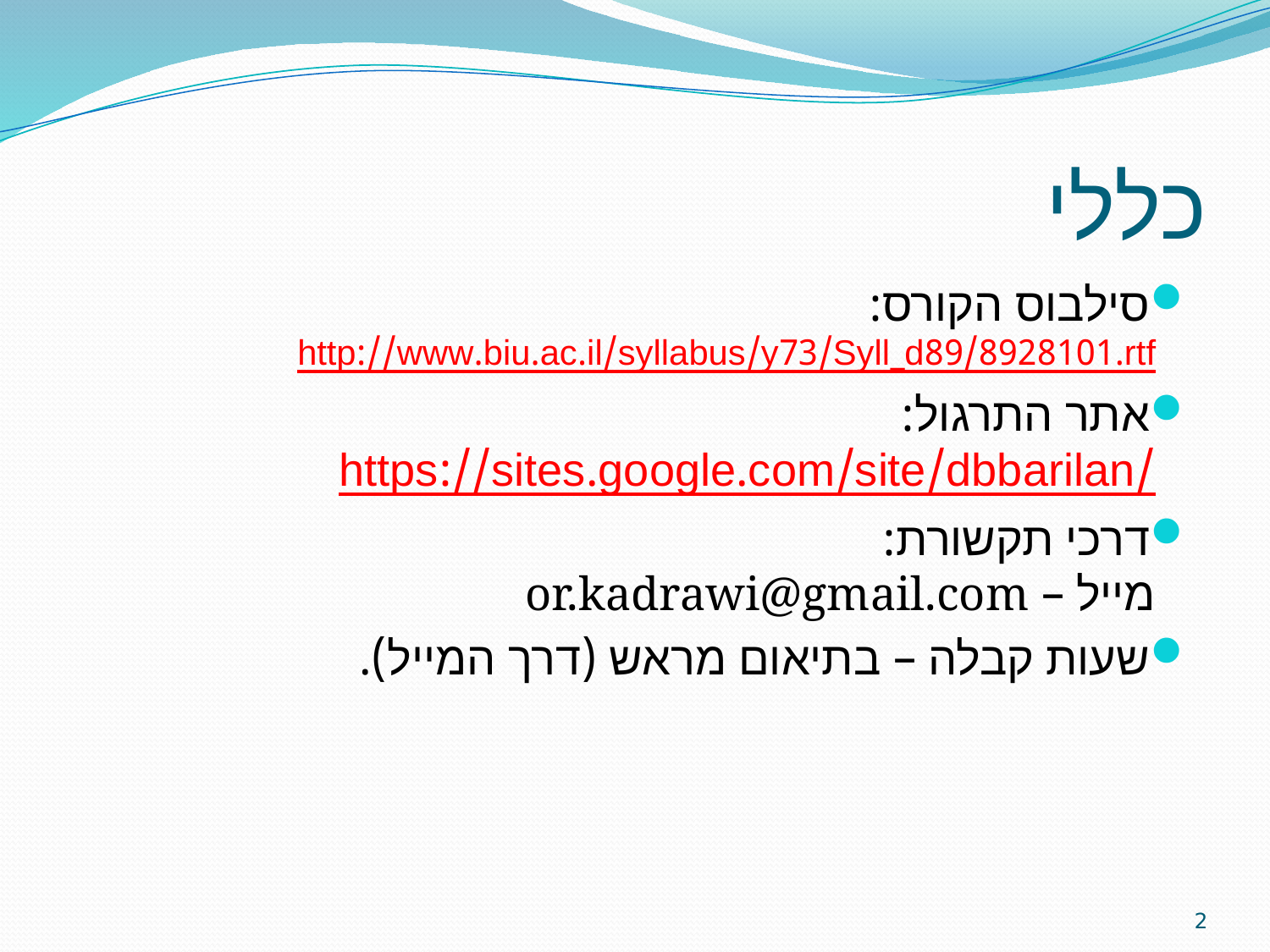

# כללי
סילבוס הקורס:
http://www.biu.ac.il/syllabus/y73/Syll_d89/8928101.rtf
אתר התרגול:
https://sites.google.com/site/dbbarilan/
דרכי תקשורת:
מייל – or.kadrawi@gmail.com
שעות קבלה – בתיאום מראש (דרך המייל).
2